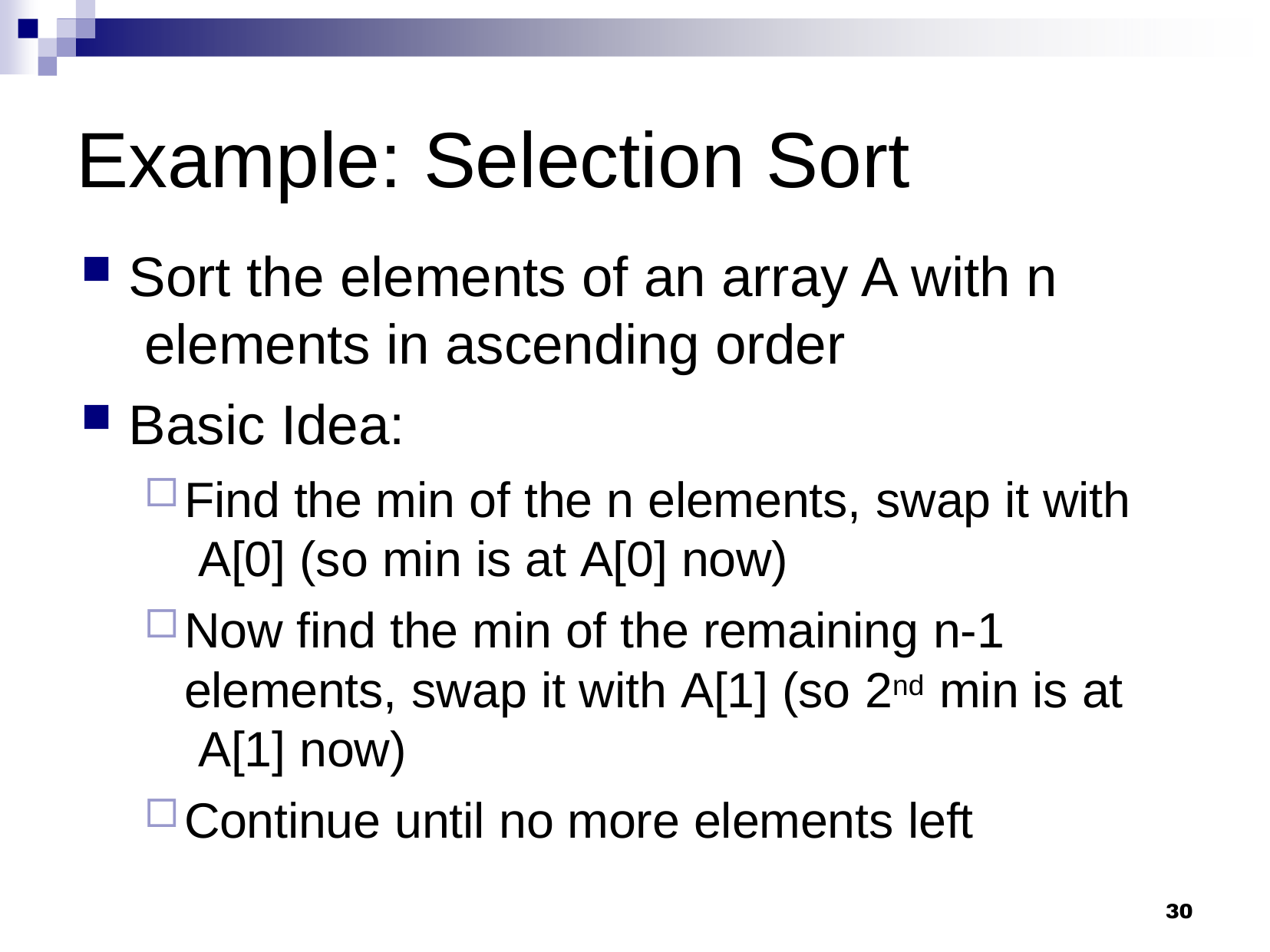

# Example: Selection Sort
Sort the elements of an array A with n  elements in ascending order
Basic Idea:
Find the min of the n elements, swap it with  A[0] (so min is at A[0] now)
Now find the min of the remaining n-1  elements, swap it with A[1] (so 2nd min is at  A[1] now)
Continue until no more elements left
30